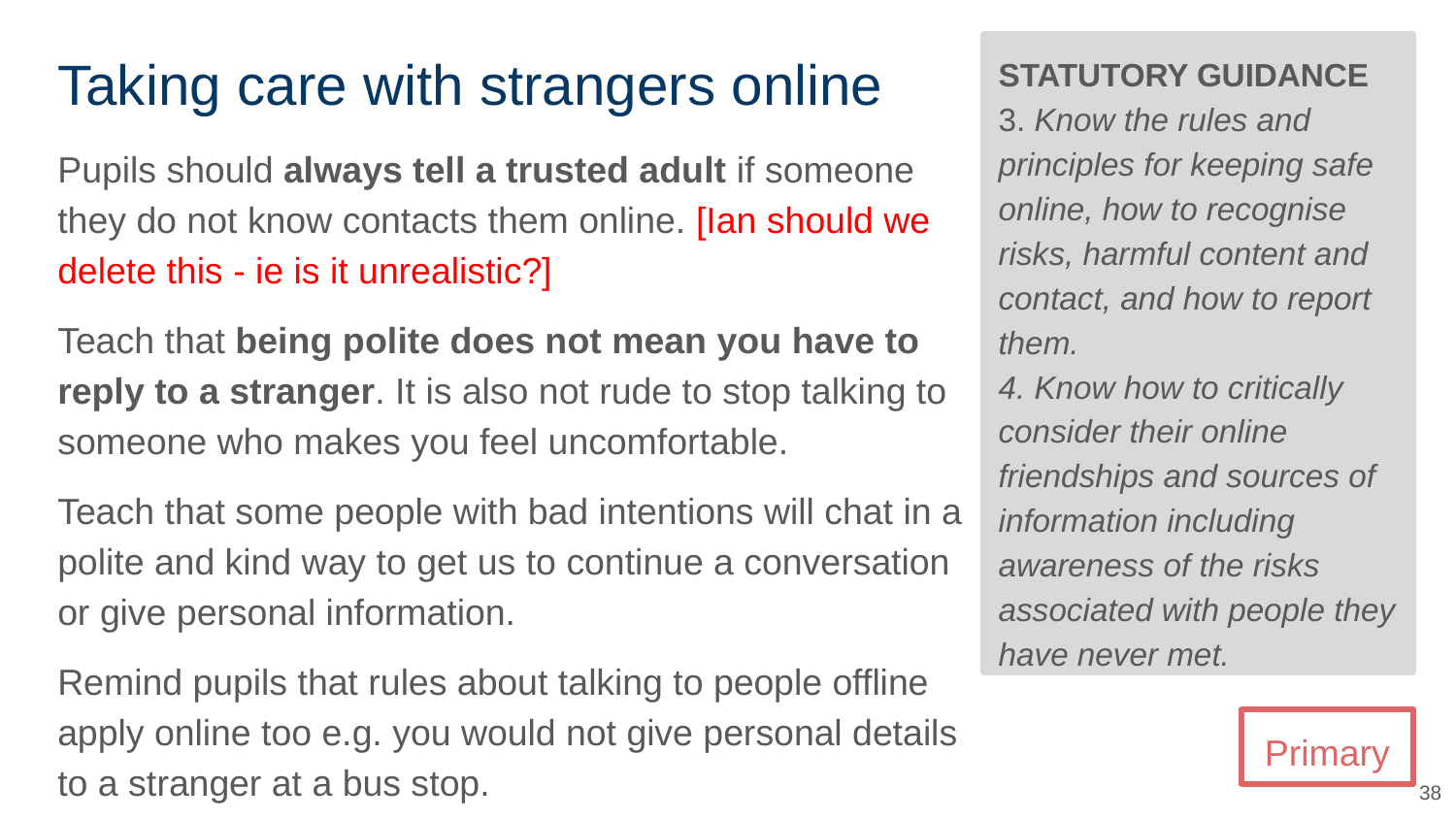

# Taking care with strangers online
STATUTORY GUIDANCE
3. Know the rules and principles for keeping safe online, how to recognise risks, harmful content and contact, and how to report them.
4. Know how to critically consider their online friendships and sources of information including awareness of the risks associated with people they have never met.

Pupils should always tell a trusted adult if someone they do not know contacts them online. [Ian should we delete this - ie is it unrealistic?]
Teach that being polite does not mean you have to reply to a stranger. It is also not rude to stop talking to someone who makes you feel uncomfortable.
Teach that some people with bad intentions will chat in a polite and kind way to get us to continue a conversation or give personal information.
Remind pupils that rules about talking to people offline apply online too e.g. you would not give personal details to a stranger at a bus stop.

Primary
38